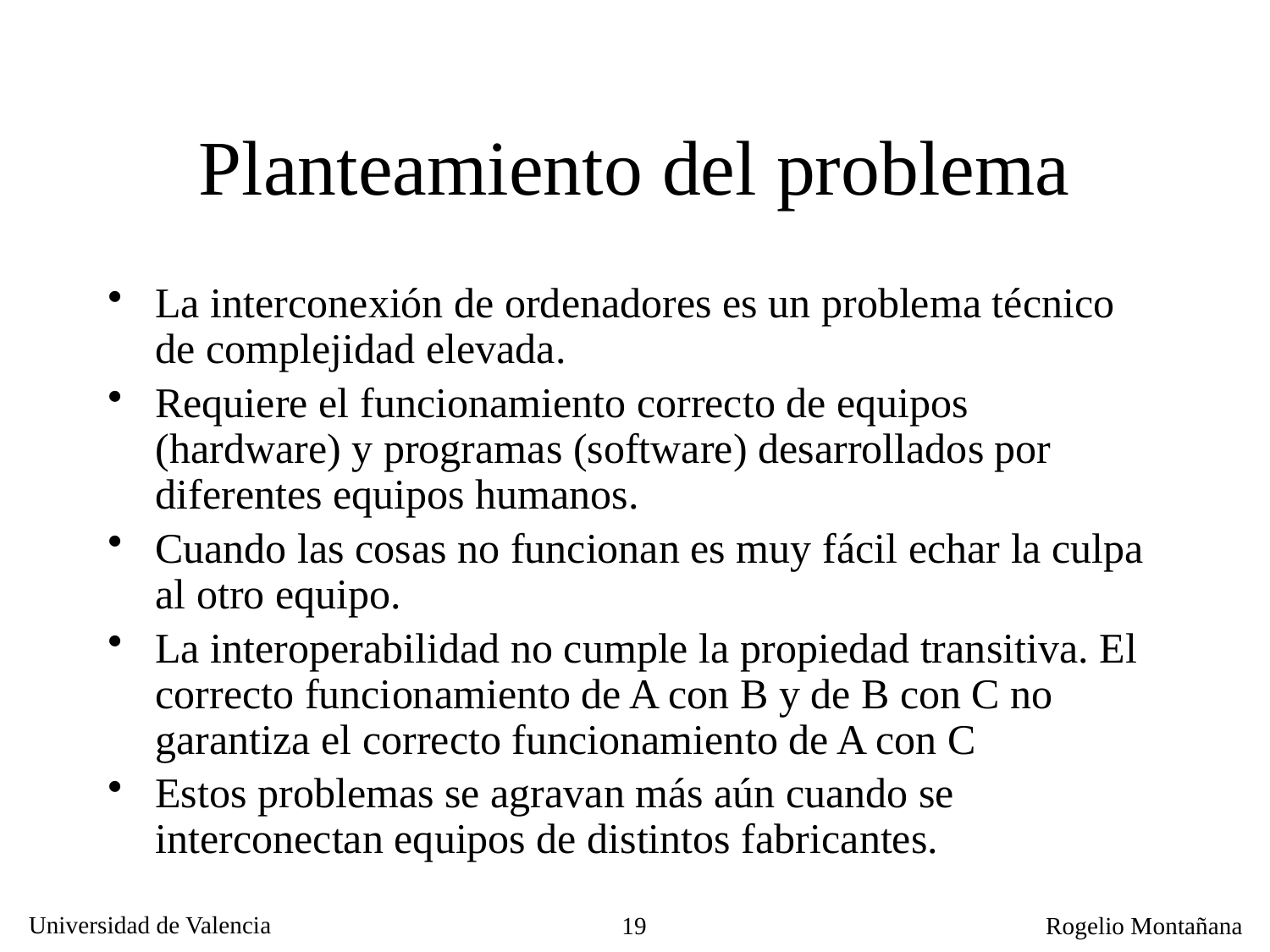

Planteamiento del problema
La interconexión de ordenadores es un problema técnico de complejidad elevada.
Requiere el funcionamiento correcto de equipos (hardware) y programas (software) desarrollados por diferentes equipos humanos.
Cuando las cosas no funcionan es muy fácil echar la culpa al otro equipo.
La interoperabilidad no cumple la propiedad transitiva. El correcto funcionamiento de A con B y de B con C no garantiza el correcto funcionamiento de A con C
Estos problemas se agravan más aún cuando se interconectan equipos de distintos fabricantes.
19